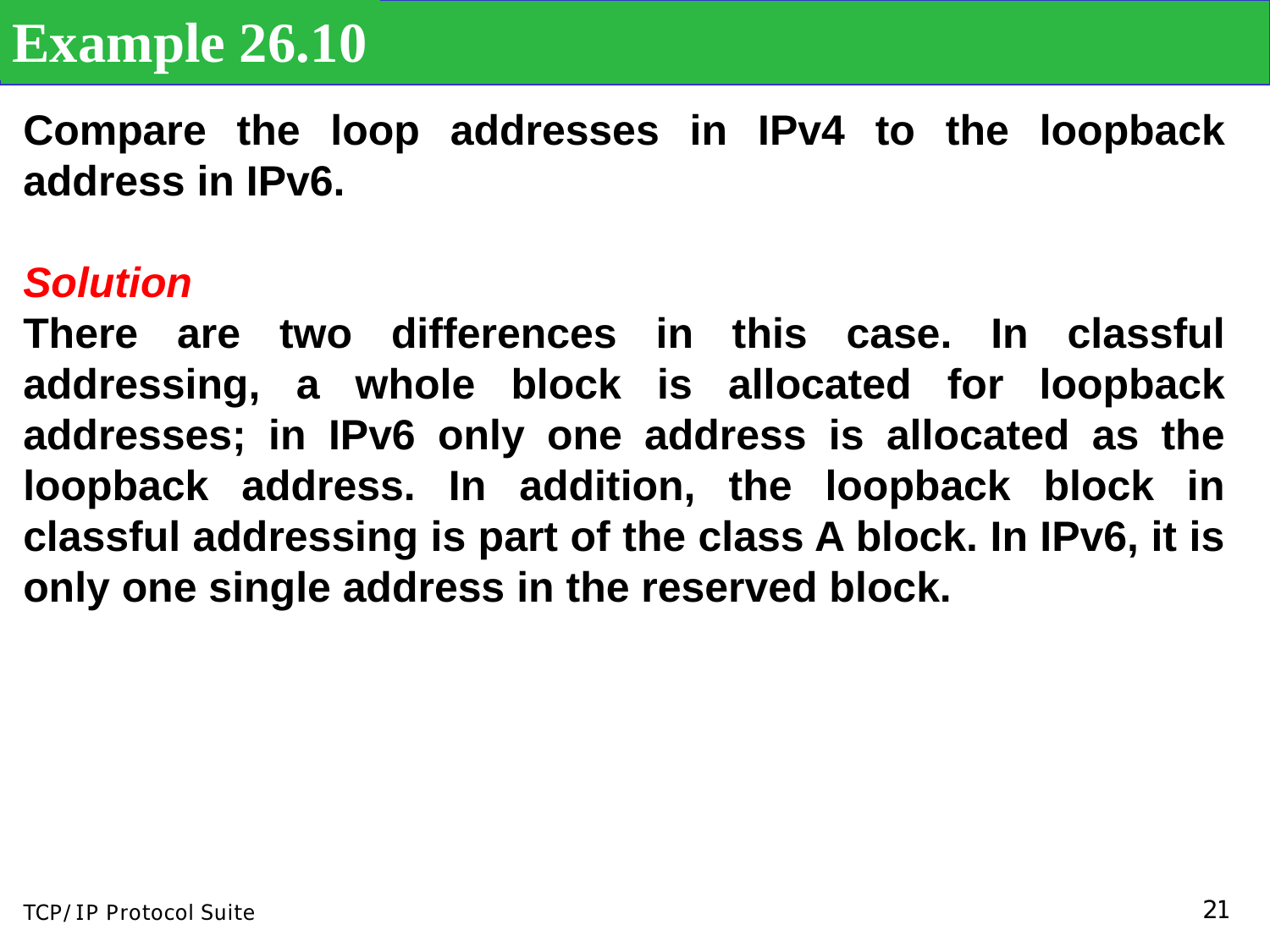

Example 26.10
Compare the loop addresses in IPv4 to the loopback address in IPv6.

Solution
There are two differences in this case. In classful addressing, a whole block is allocated for loopback addresses; in IPv6 only one address is allocated as the loopback address. In addition, the loopback block in classful addressing is part of the class A block. In IPv6, it is only one single address in the reserved block.
21
TCP/IP Protocol Suite